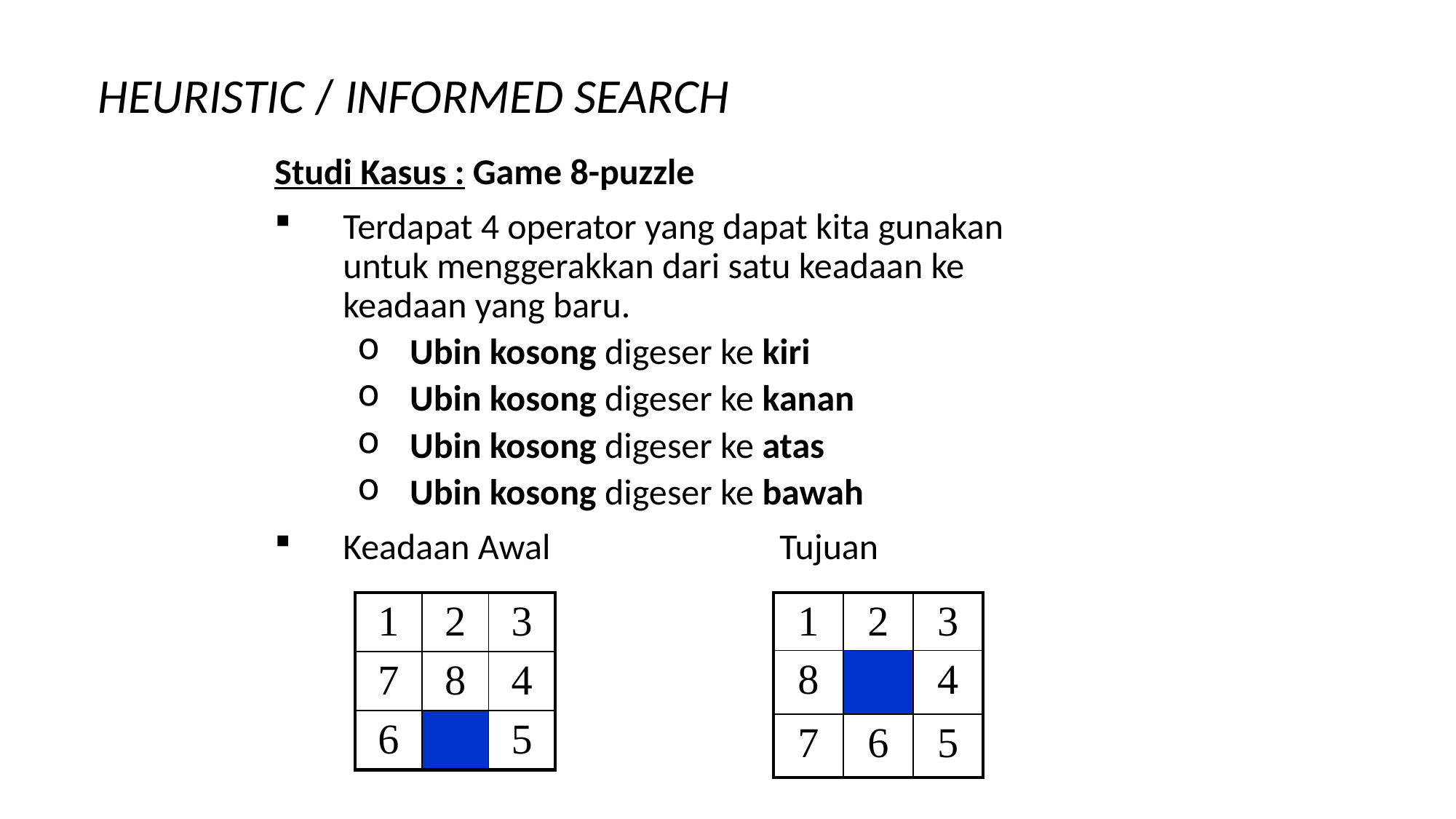

# HEURISTIC / INFORMED SEARCH
Studi Kasus : Game 8-puzzle
Terdapat 4 operator yang dapat kita gunakan untuk menggerakkan dari satu keadaan ke keadaan yang baru.
Ubin kosong digeser ke kiri
Ubin kosong digeser ke kanan
Ubin kosong digeser ke atas
Ubin kosong digeser ke bawah
Keadaan Awal			Tujuan

| 1 | 2 | 3 |
| --- | --- | --- |
| 7 | 8 | 4 |
| 6 |  | 5 |
| 1 | 2 | 3 |
| --- | --- | --- |
| 8 |  | 4 |
| 7 | 6 | 5 |